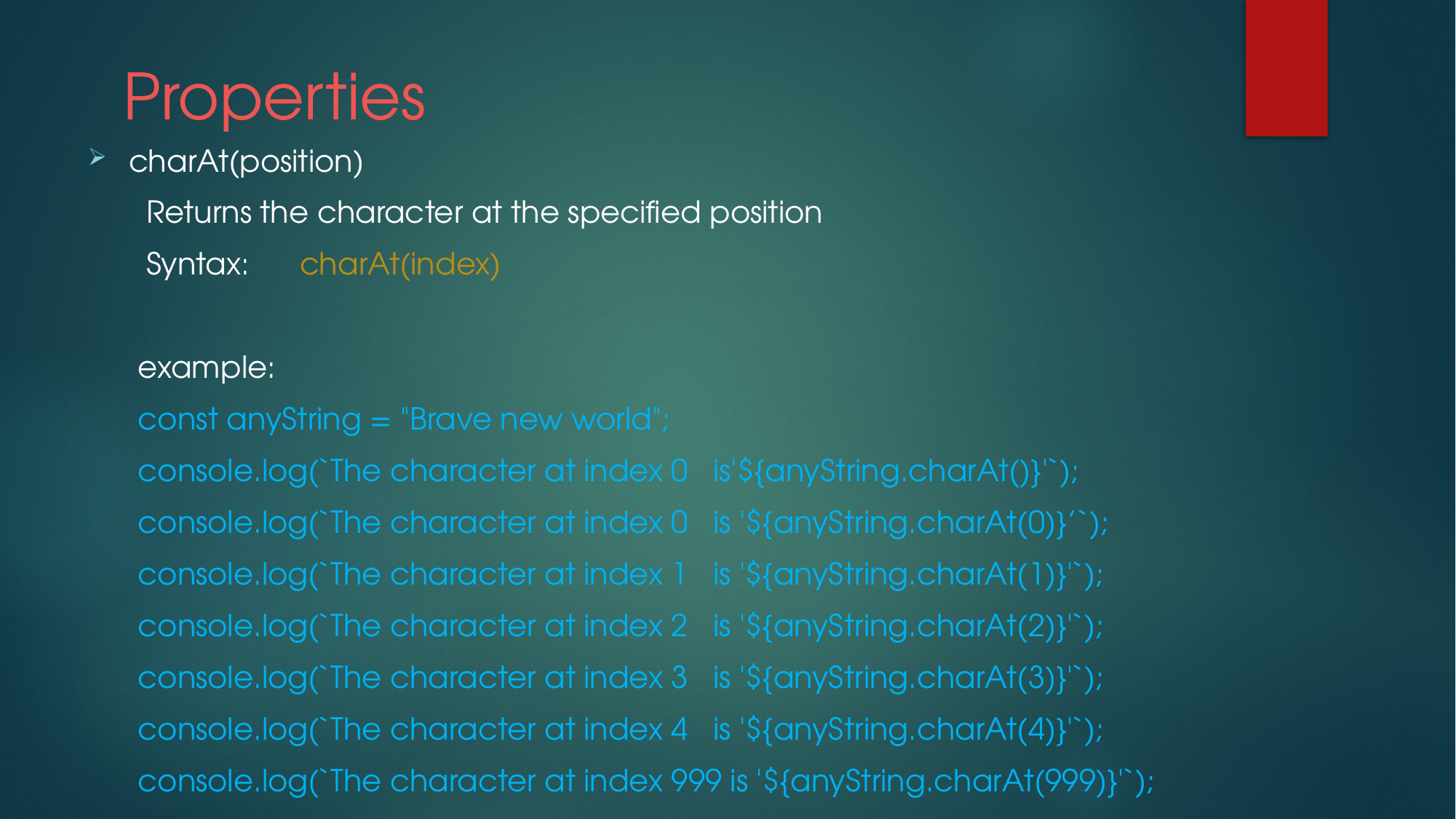

# Properties
charAt(position)
       Returns the character at the specified position
       Syntax:      charAt(index)

      example:
      const anyString = "Brave new world";
      console.log(`The character at index 0   is'${anyString.charAt()}'`);
      console.log(`The character at index 0   is '${anyString.charAt(0)}’`);
      console.log(`The character at index 1   is '${anyString.charAt(1)}'`);
      console.log(`The character at index 2   is '${anyString.charAt(2)}'`);
      console.log(`The character at index 3   is '${anyString.charAt(3)}'`);
      console.log(`The character at index 4   is '${anyString.charAt(4)}'`);
      console.log(`The character at index 999 is '${anyString.charAt(999)}'`);